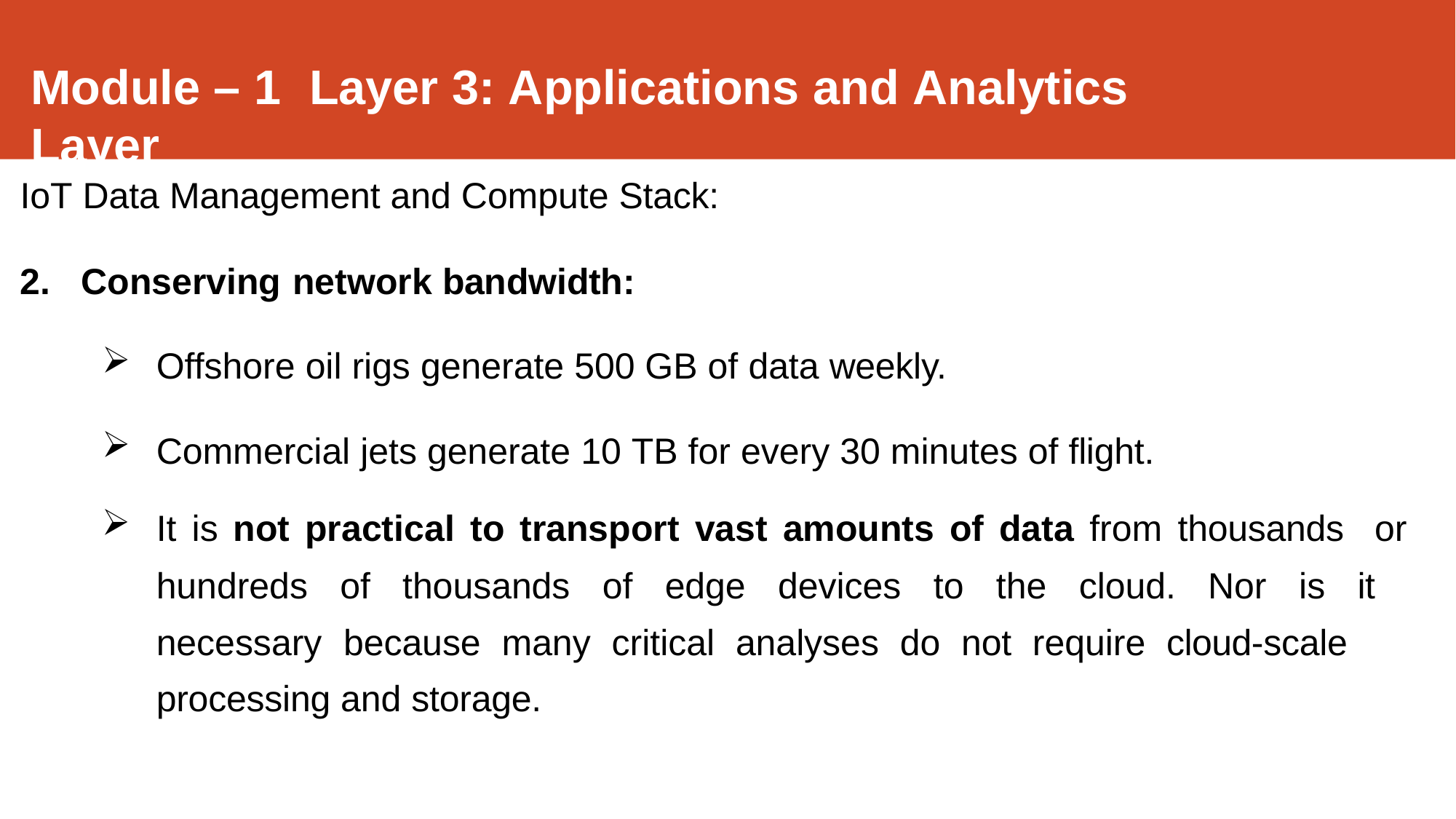

# Module – 1	Layer 3: Applications and Analytics Layer
IoT Data Management and Compute Stack:
Conserving network bandwidth:
Offshore oil rigs generate 500 GB of data weekly.
Commercial jets generate 10 TB for every 30 minutes of flight.
It is not practical to transport vast amounts of data from thousands 	or hundreds of thousands of edge devices to the cloud. Nor is it 	necessary because many critical analyses do not require cloud-scale 	processing and storage.